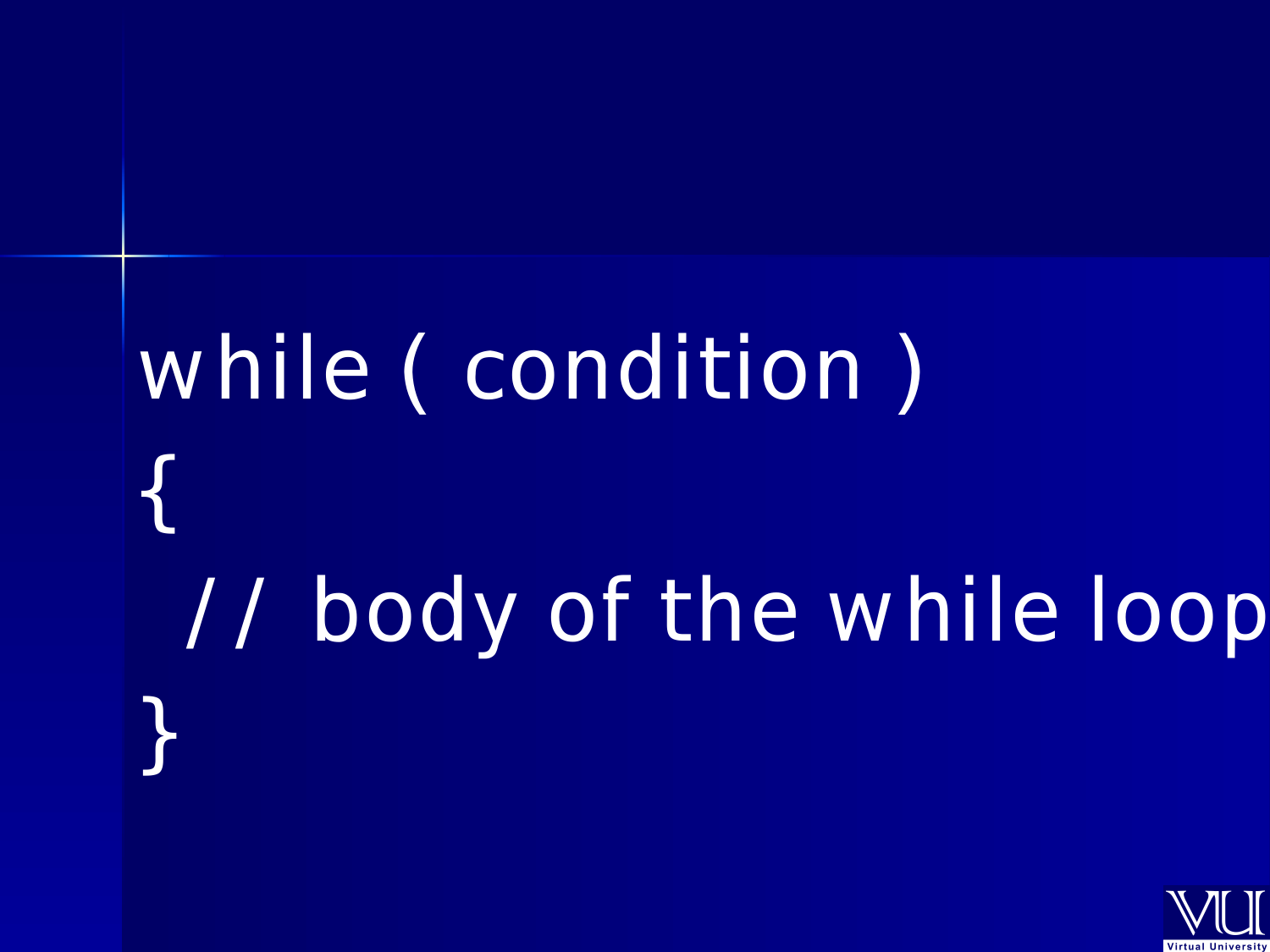

while ( condition )
{
	// body of the while loop
}